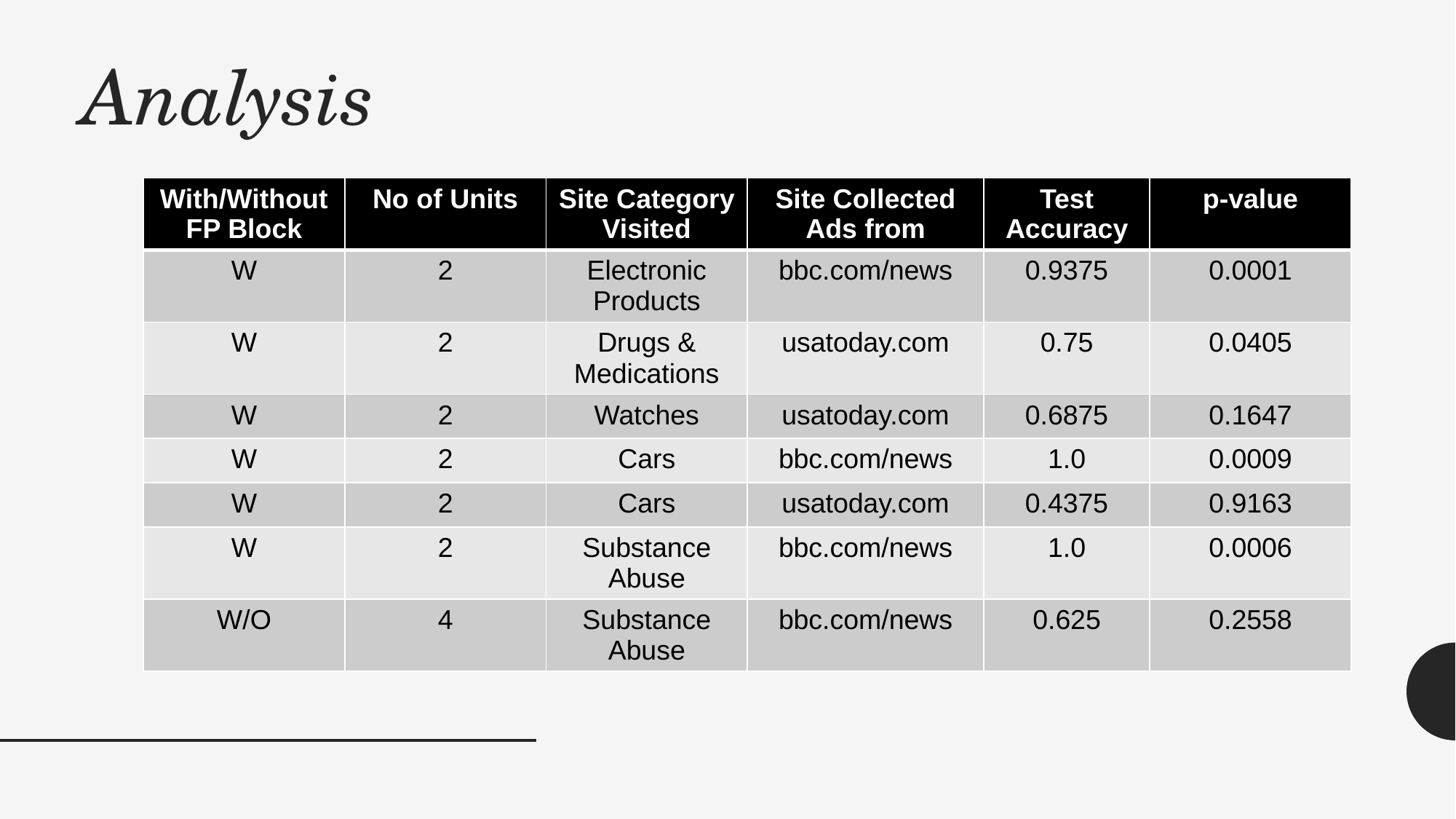

# Analysis
| With/Without FP Block | No of Units | Site Category Visited | Site Collected Ads from | Test Accuracy | p-value |
| --- | --- | --- | --- | --- | --- |
| W | 2 | Electronic Products | bbc.com/news | 0.9375 | 0.0001 |
| W | 2 | Drugs & Medications | usatoday.com | 0.75 | 0.0405 |
| W | 2 | Watches | usatoday.com | 0.6875 | 0.1647 |
| W | 2 | Cars | bbc.com/news | 1.0 | 0.0009 |
| W | 2 | Cars | usatoday.com | 0.4375 | 0.9163 |
| W | 2 | Substance Abuse | bbc.com/news | 1.0 | 0.0006 |
| W/O | 4 | Substance Abuse | bbc.com/news | 0.625 | 0.2558 |